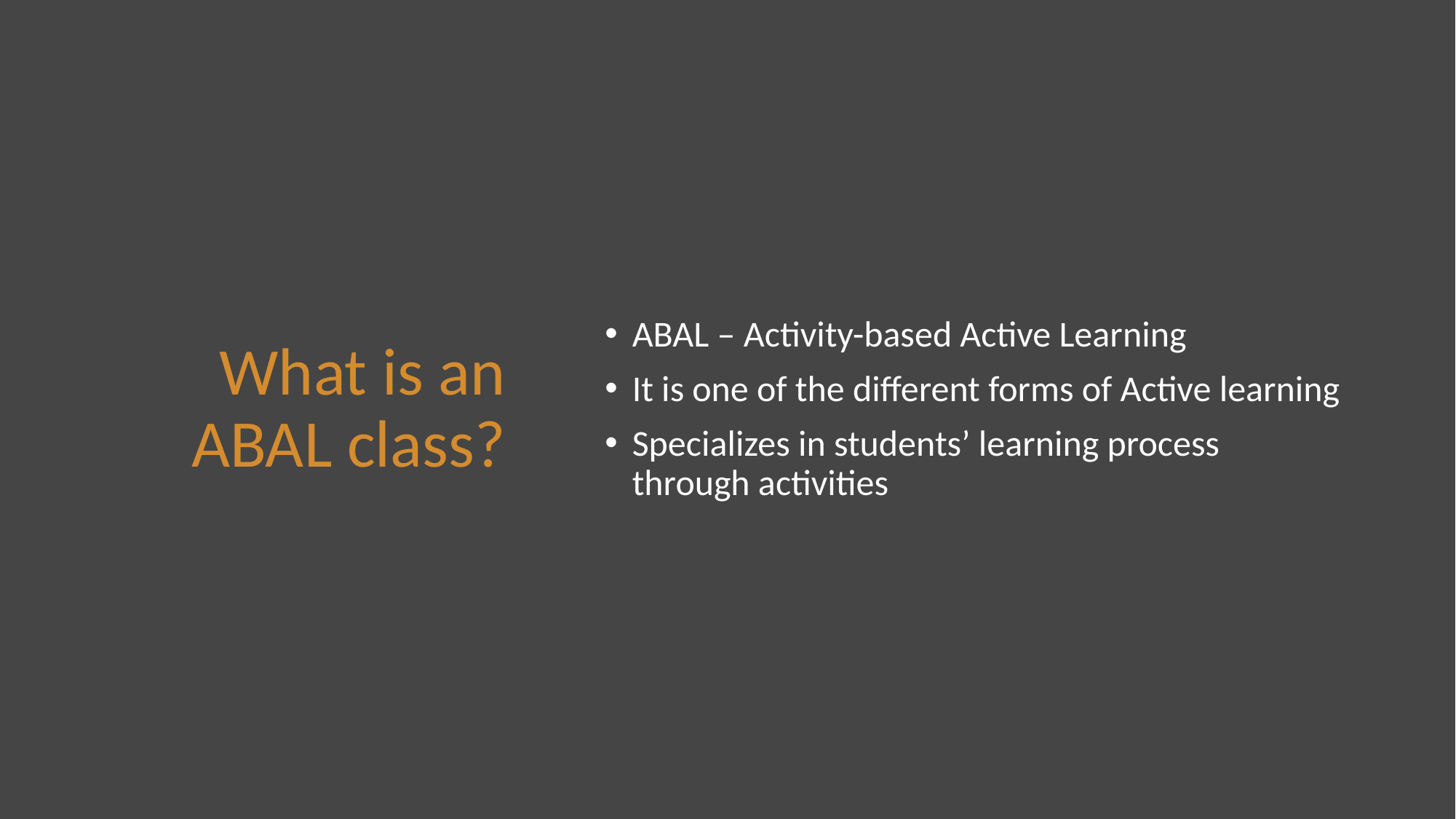

# What is an ABAL class?
ABAL – Activity-based Active Learning
It is one of the different forms of Active learning
Specializes in students’ learning process through activities